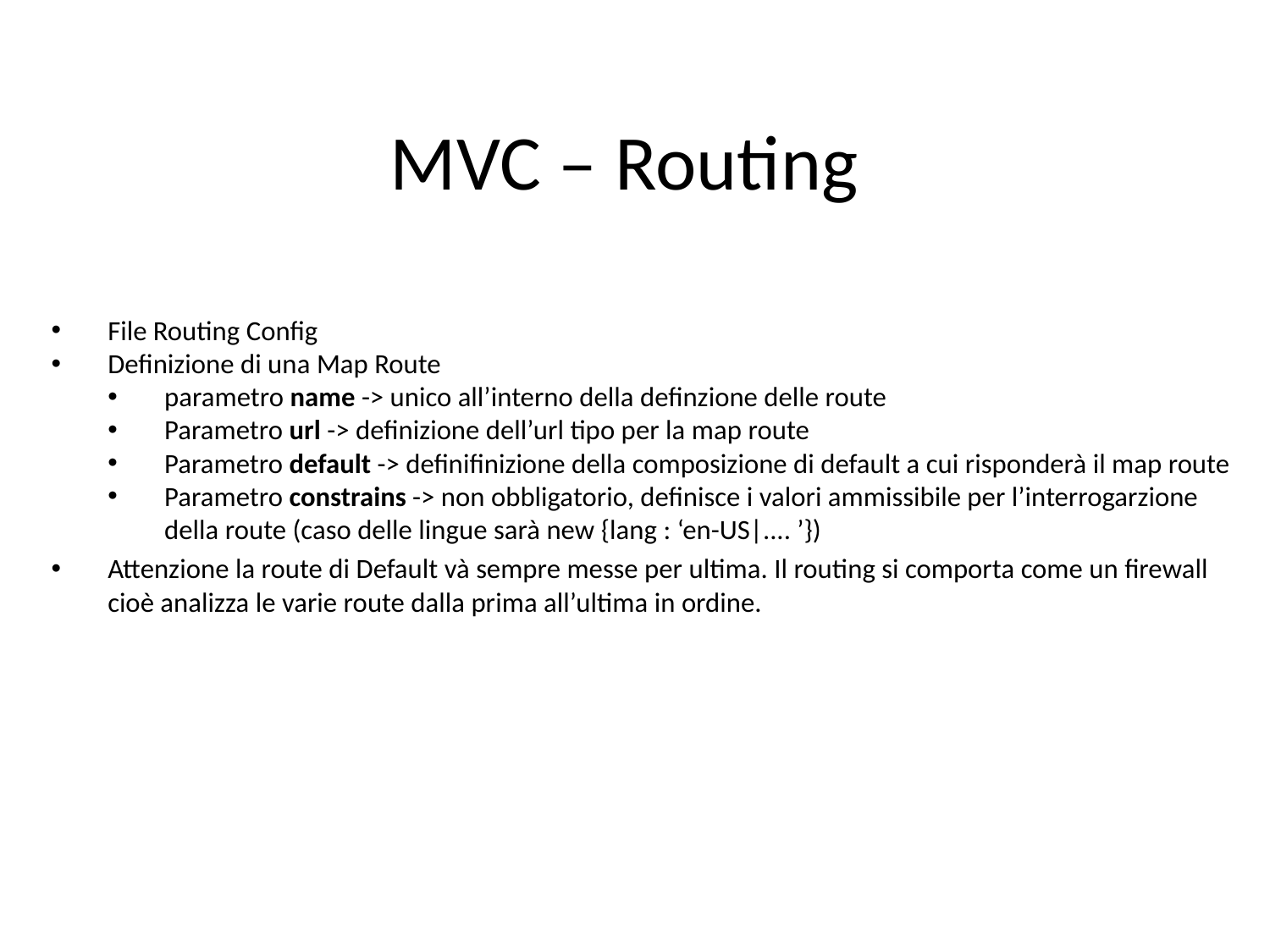

# MVC – Routing
File Routing Config
Definizione di una Map Route
parametro name -> unico all’interno della definzione delle route
Parametro url -> definizione dell’url tipo per la map route
Parametro default -> definifinizione della composizione di default a cui risponderà il map route
Parametro constrains -> non obbligatorio, definisce i valori ammissibile per l’interrogarzione della route (caso delle lingue sarà new {lang : ‘en-US|.... ’})

Attenzione la route di Default và sempre messe per ultima. Il routing si comporta come un firewall cioè analizza le varie route dalla prima all’ultima in ordine.